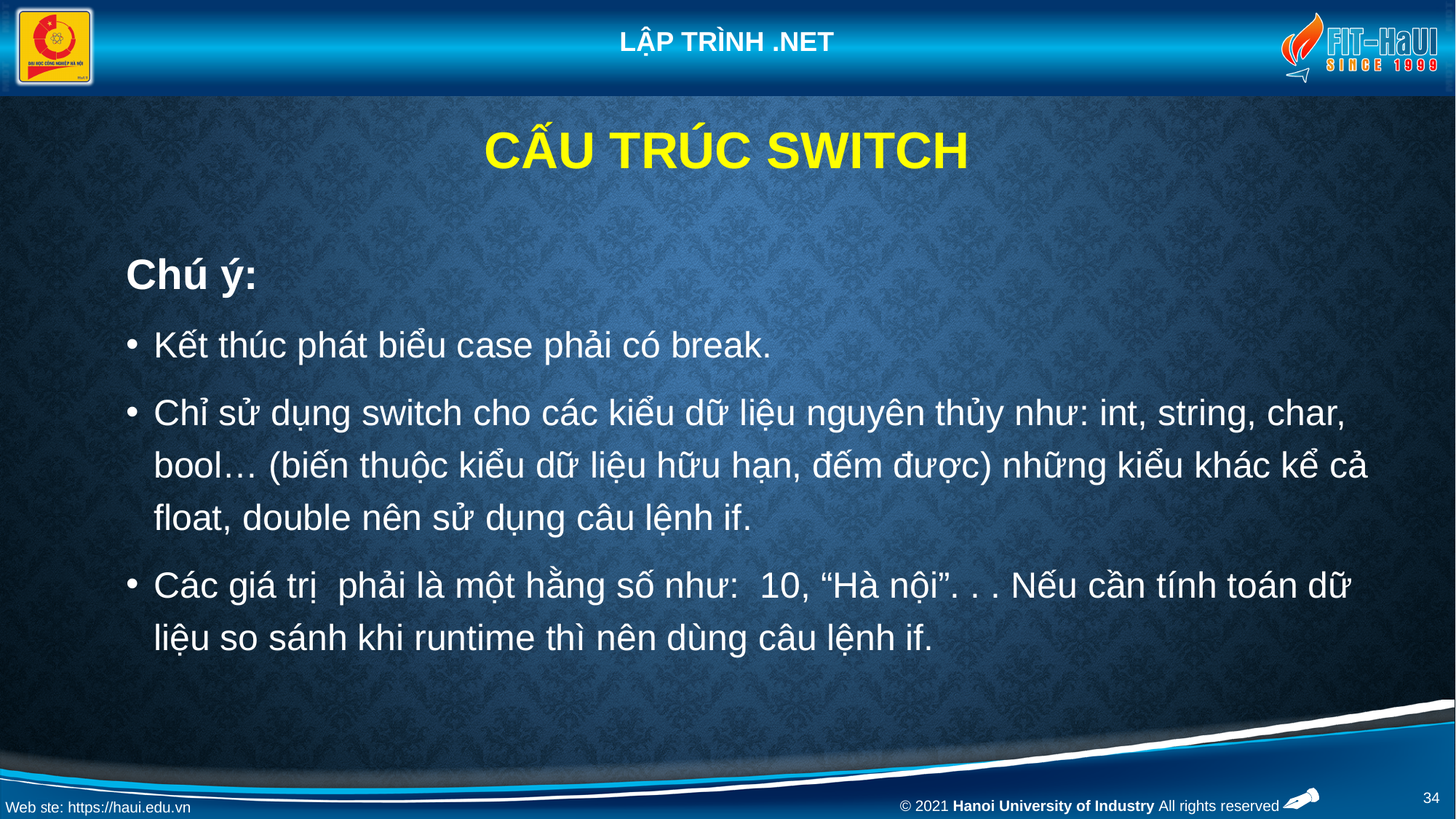

# Cấu trúc switch
Chú ý:
Kết thúc phát biểu case phải có break.
Chỉ sử dụng switch cho các kiểu dữ liệu nguyên thủy như: int, string, char, bool… (biến thuộc kiểu dữ liệu hữu hạn, đếm được) những kiểu khác kể cả float, double nên sử dụng câu lệnh if.
Các giá trị  phải là một hằng số như:  10, “Hà nội”. . . Nếu cần tính toán dữ liệu so sánh khi runtime thì nên dùng câu lệnh if.